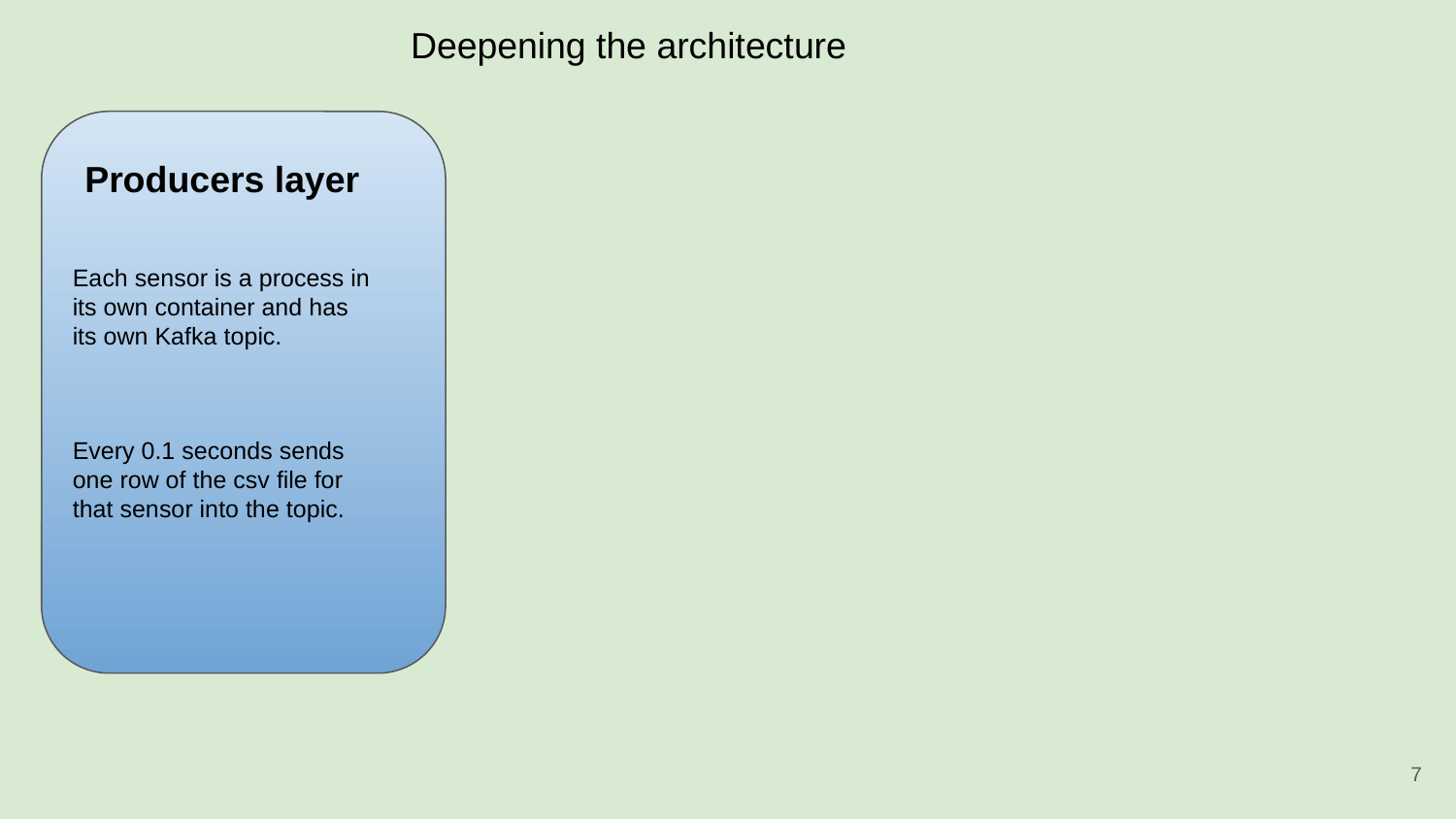

Deepening the architecture

Producers layer
Each sensor is a process in its own container and has its own Kafka topic.
Every 0.1 seconds sends one row of the csv file for that sensor into the topic.
7